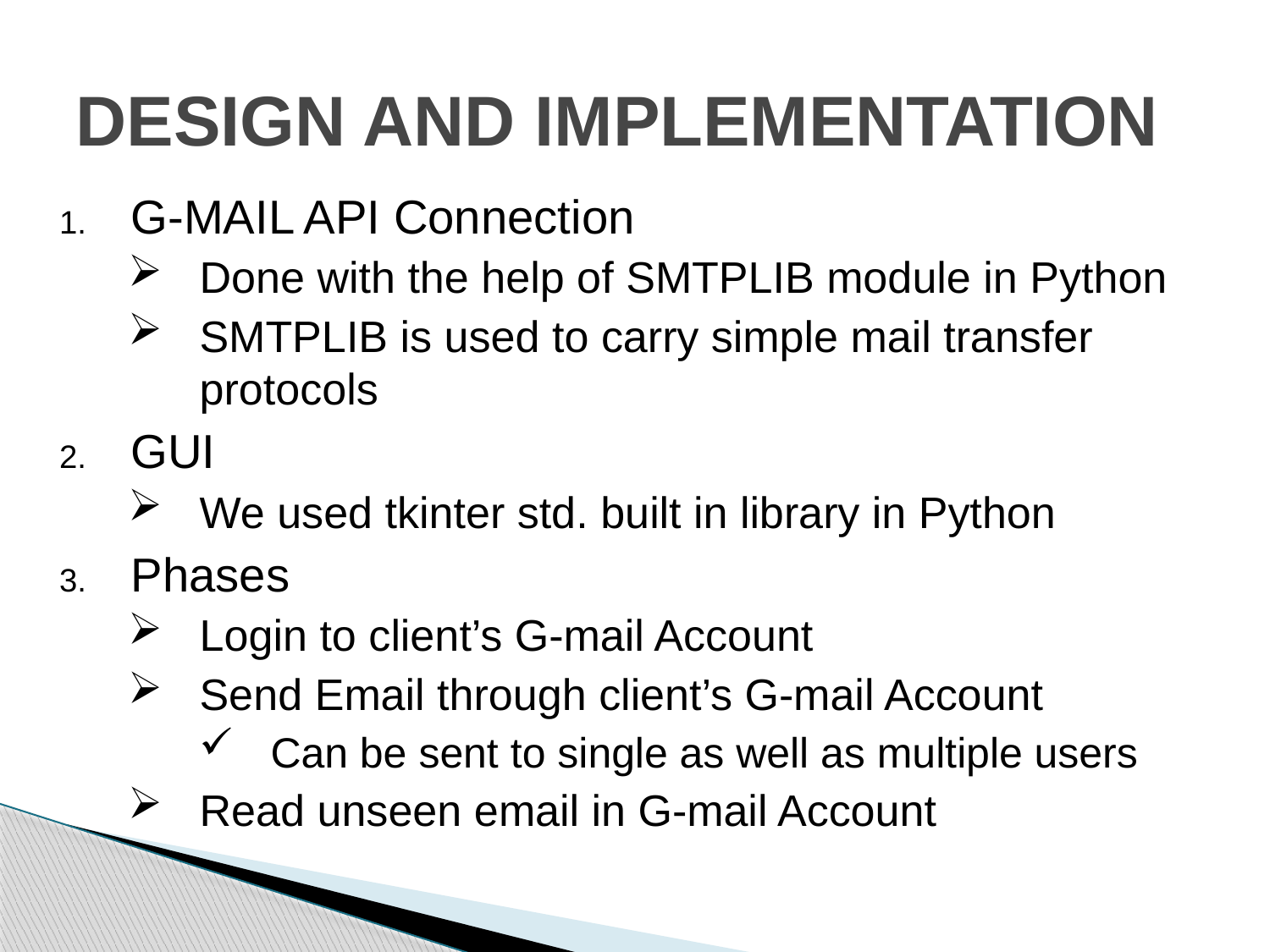

# DESIGN AND IMPLEMENTATION
G-MAIL API Connection
Done with the help of SMTPLIB module in Python
SMTPLIB is used to carry simple mail transfer protocols
GUI
We used tkinter std. built in library in Python
Phases
Login to client’s G-mail Account
Send Email through client’s G-mail Account
Can be sent to single as well as multiple users
Read unseen email in G-mail Account